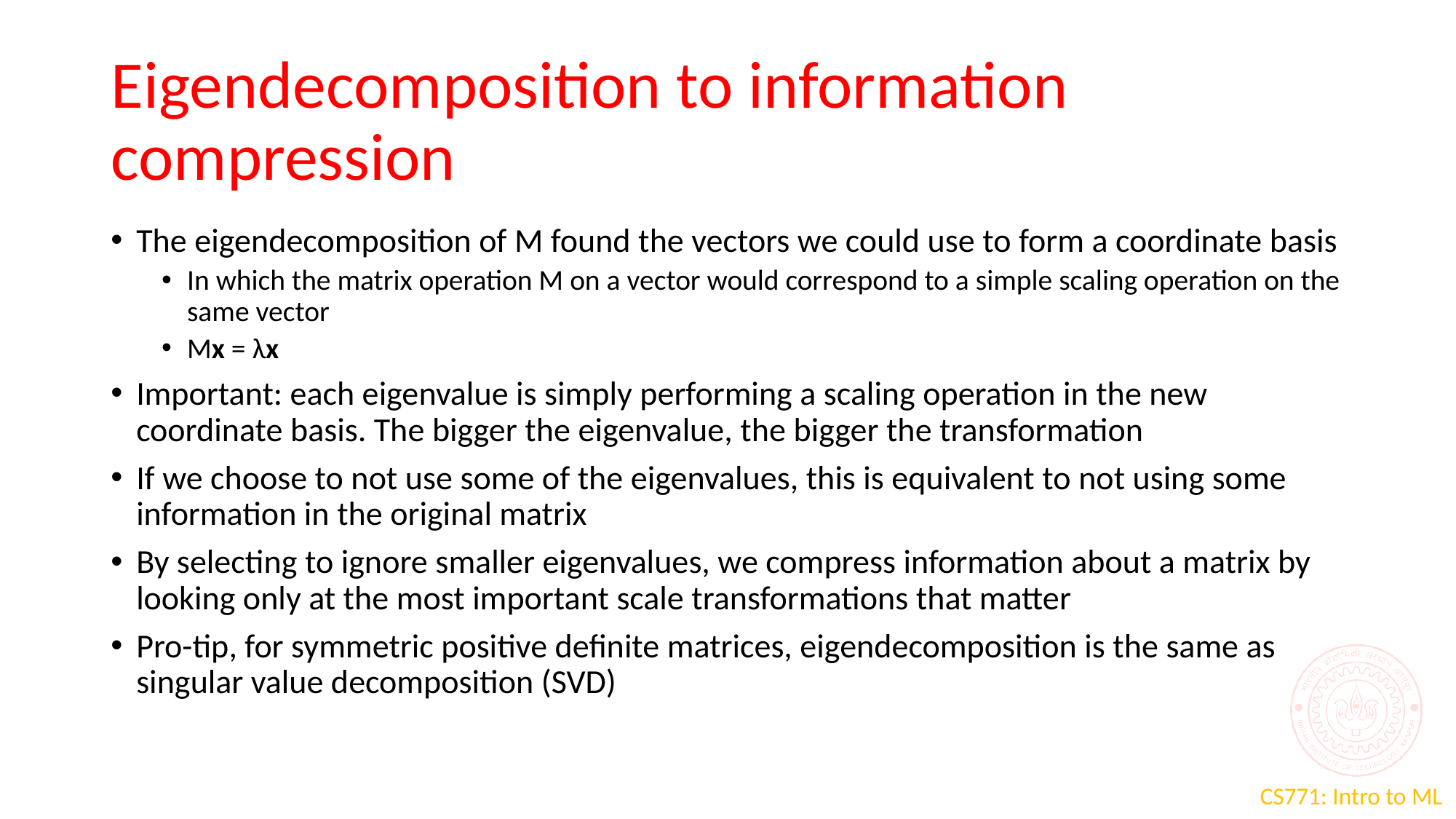

# Eigendecomposition to information compression
The eigendecomposition of M found the vectors we could use to form a coordinate basis
In which the matrix operation M on a vector would correspond to a simple scaling operation on the same vector
Mx = λx
Important: each eigenvalue is simply performing a scaling operation in the new coordinate basis. The bigger the eigenvalue, the bigger the transformation
If we choose to not use some of the eigenvalues, this is equivalent to not using some information in the original matrix
By selecting to ignore smaller eigenvalues, we compress information about a matrix by looking only at the most important scale transformations that matter
Pro-tip, for symmetric positive definite matrices, eigendecomposition is the same as singular value decomposition (SVD)